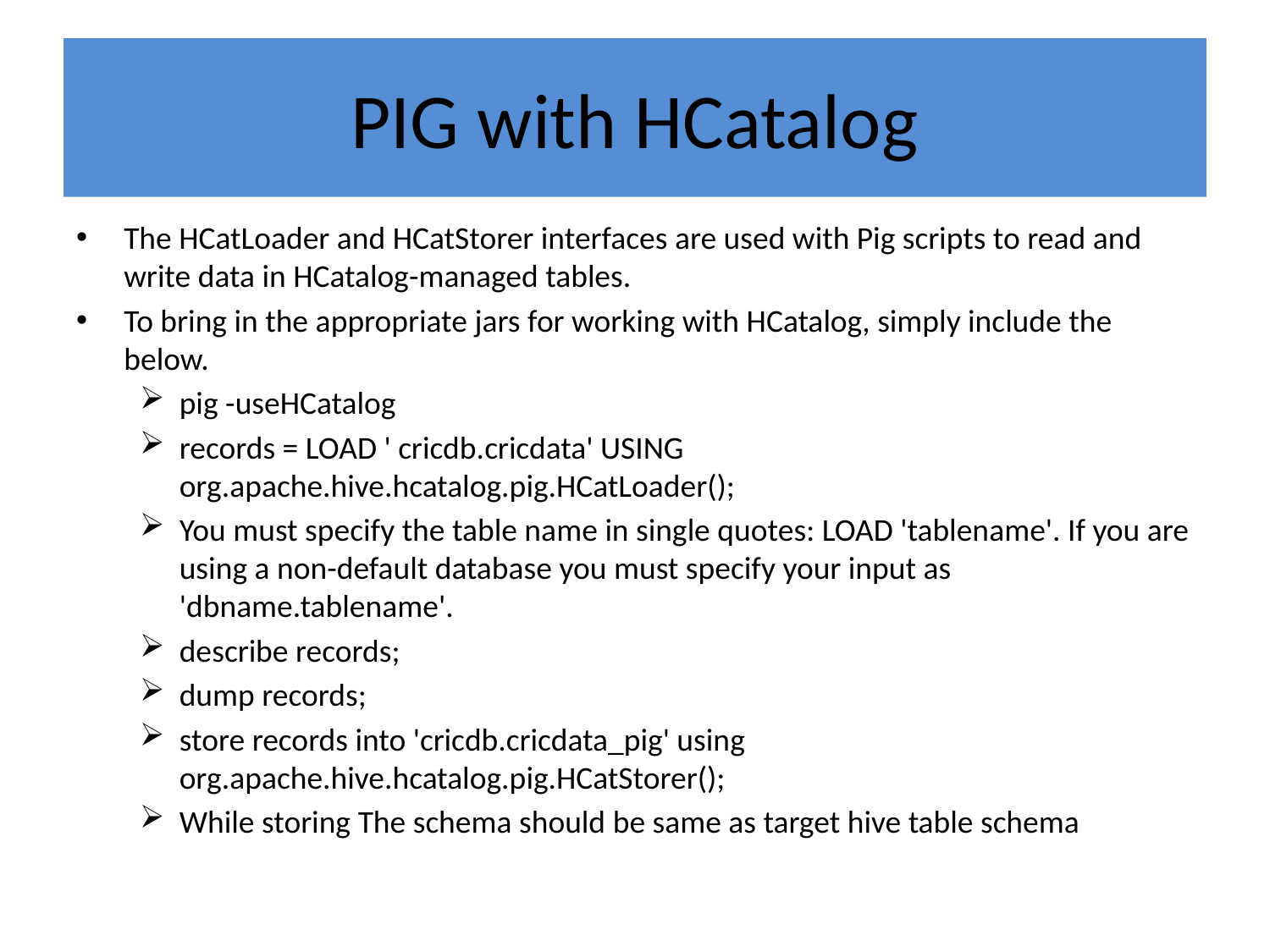

# PIG with HCatalog
The HCatLoader and HCatStorer interfaces are used with Pig scripts to read and write data in HCatalog-managed tables.
To bring in the appropriate jars for working with HCatalog, simply include the below.
pig -useHCatalog
records = LOAD ' cricdb.cricdata' USING org.apache.hive.hcatalog.pig.HCatLoader();
You must specify the table name in single quotes: LOAD 'tablename'. If you are using a non-default database you must specify your input as 'dbname.tablename'.
describe records;
dump records;
store records into 'cricdb.cricdata_pig' using org.apache.hive.hcatalog.pig.HCatStorer();
While storing The schema should be same as target hive table schema